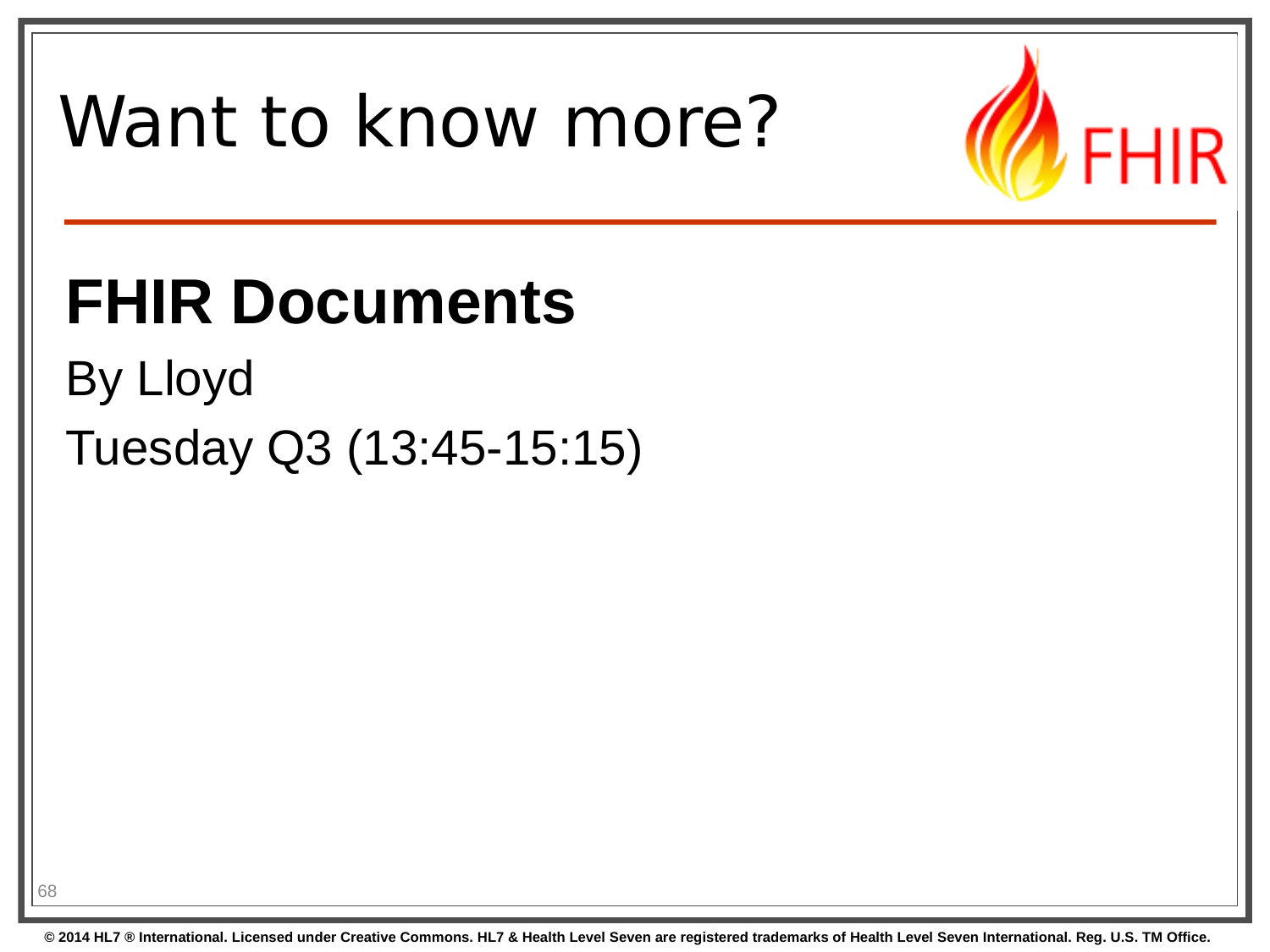

# Want to know more?
FHIR Documents
By Lloyd
Tuesday Q3 (13:45-15:15)

68